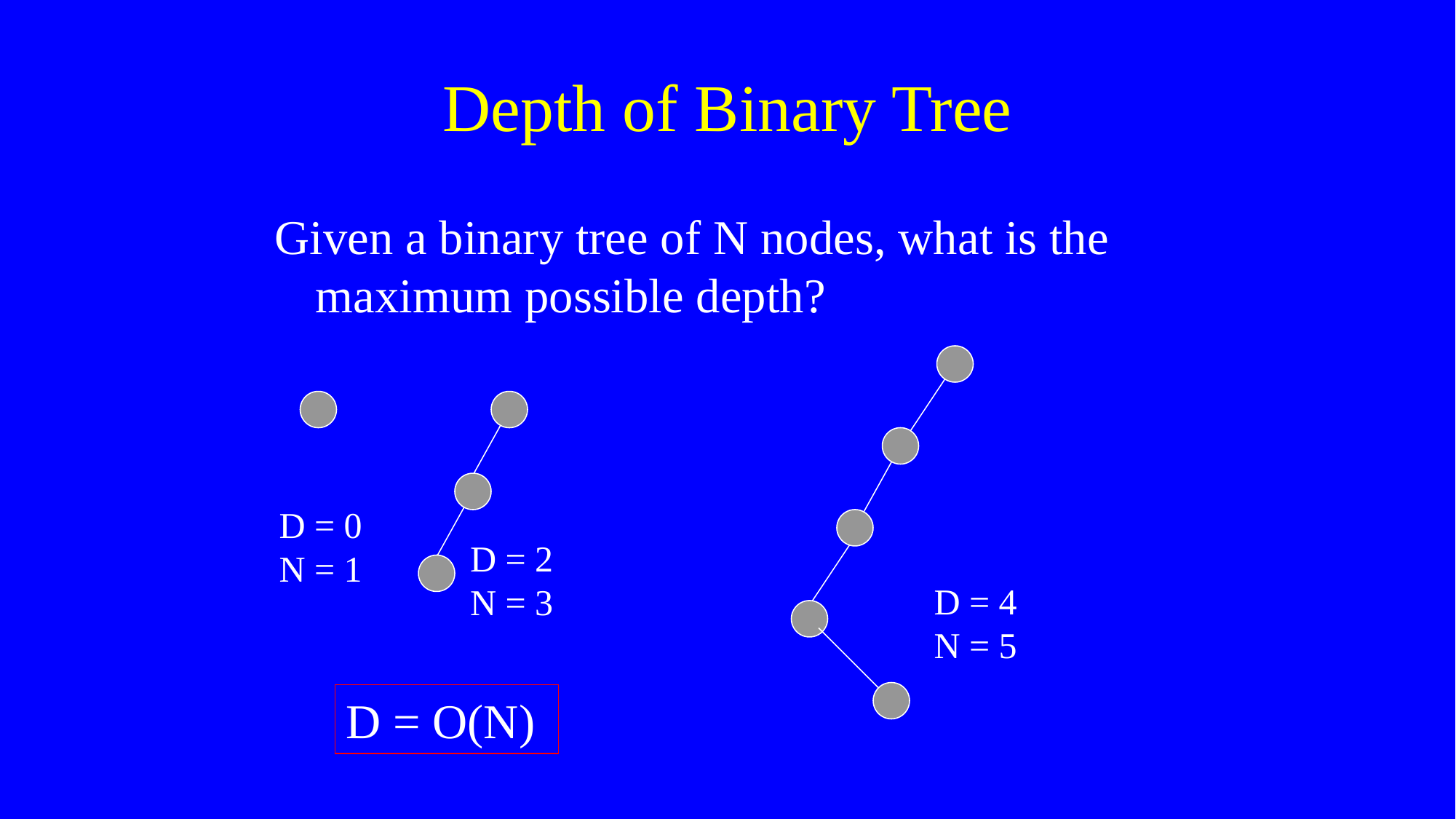

# Depth of Binary Tree
Given a binary tree of N nodes, what is the maximum possible depth?

D = 0
N = 1

D = 2
N = 3

D = 4
N = 5

D = O(N)